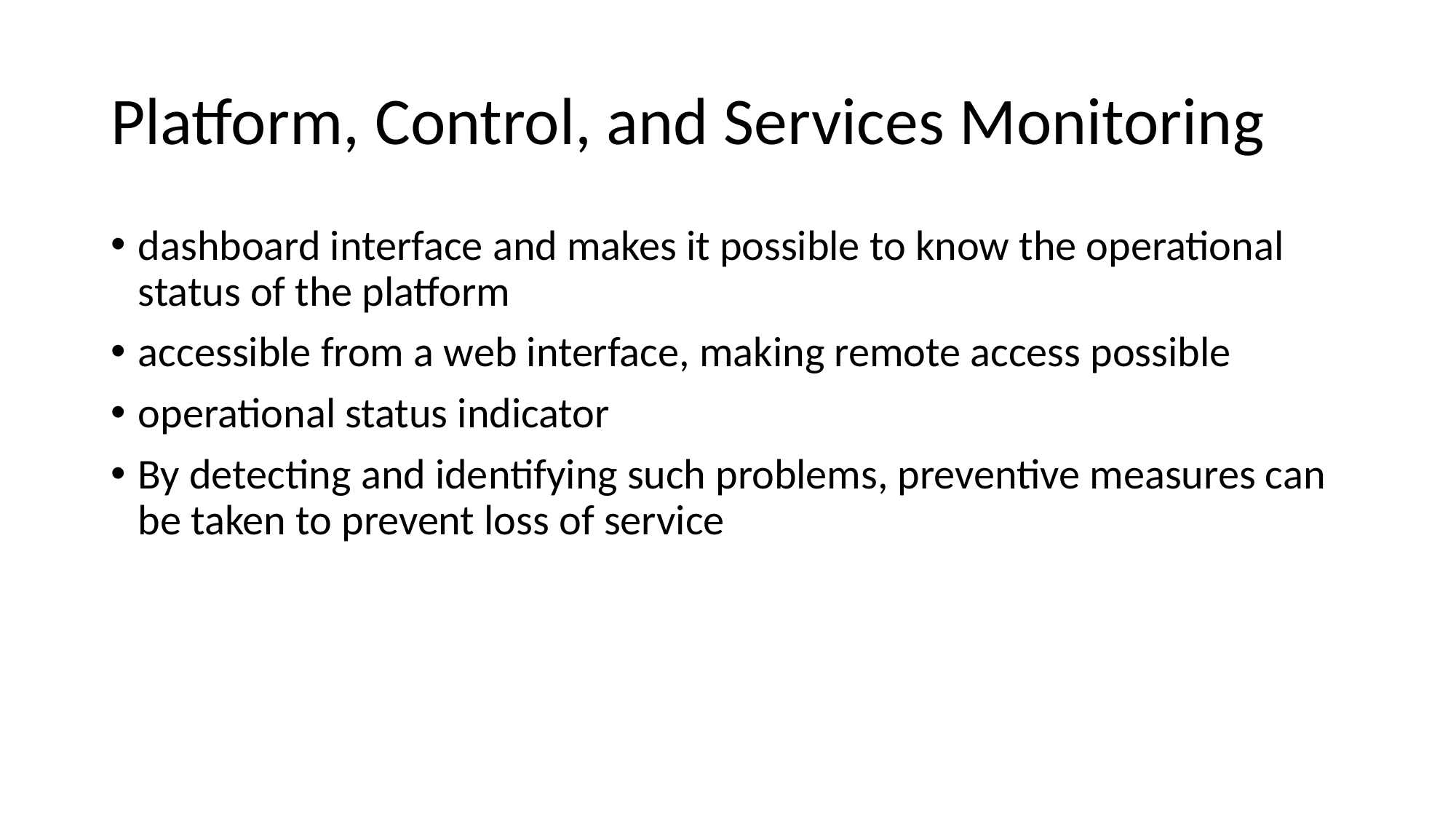

# Platform, Control, and Services Monitoring
dashboard interface and makes it possible to know the operational status of the platform
accessible from a web interface, making remote access possible
operational status indicator
By detecting and identifying such problems, preventive measures can be taken to prevent loss of service